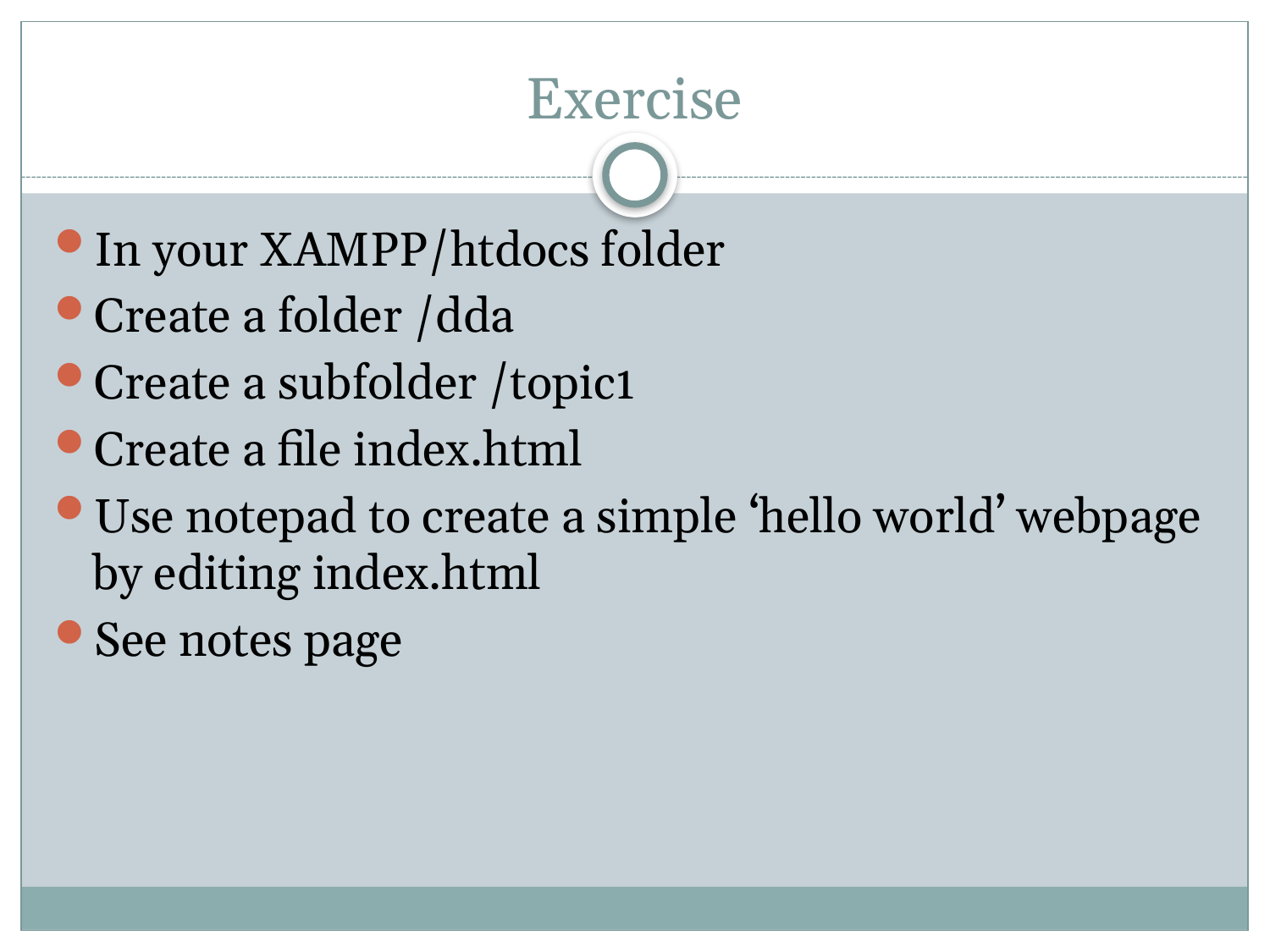

# Exercise
In your XAMPP/htdocs folder
Create a folder /dda
Create a subfolder /topic1
Create a file index.html
Use notepad to create a simple ‘hello world’ webpage by editing index.html
See notes page